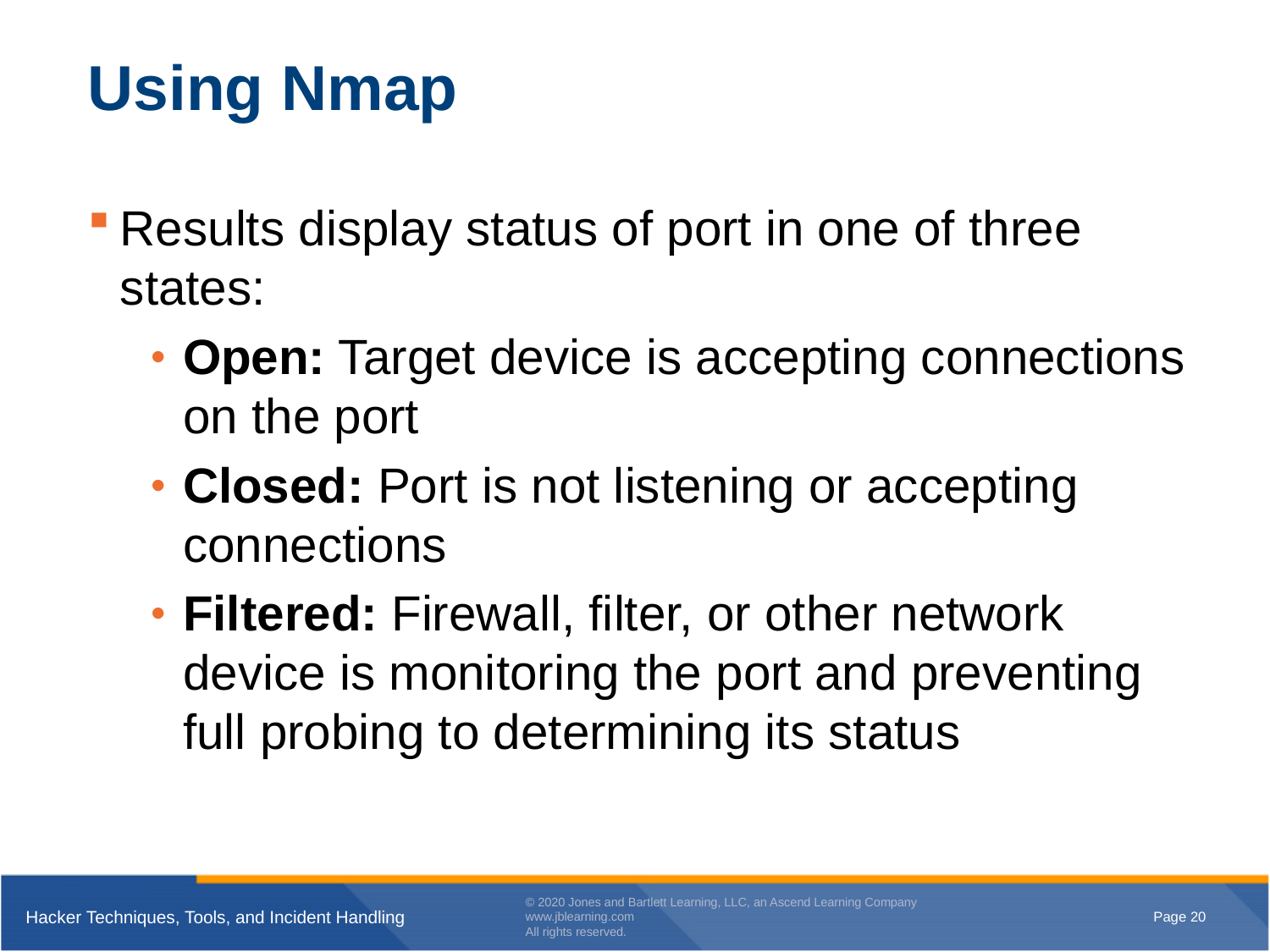

# Using Nmap
Results display status of port in one of three states:
Open: Target device is accepting connections on the port
Closed: Port is not listening or accepting connections
Filtered: Firewall, filter, or other network device is monitoring the port and preventing full probing to determining its status